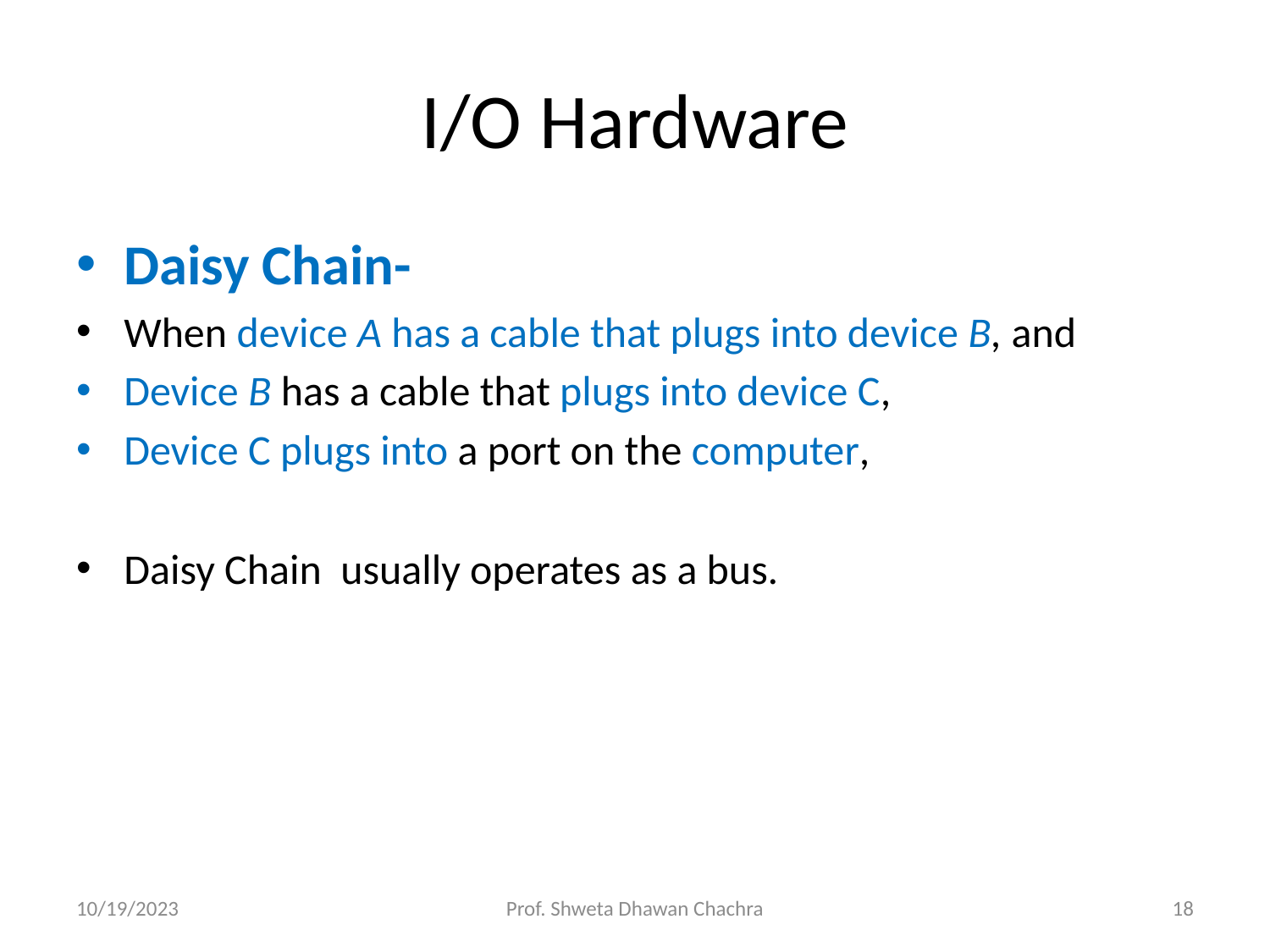

# I/O Hardware
Daisy Chain-
When device A has a cable that plugs into device B, and
Device B has a cable that plugs into device C,
Device C plugs into a port on the computer,

Daisy Chain  usually operates as a bus.
10/19/2023
Prof. Shweta Dhawan Chachra
18